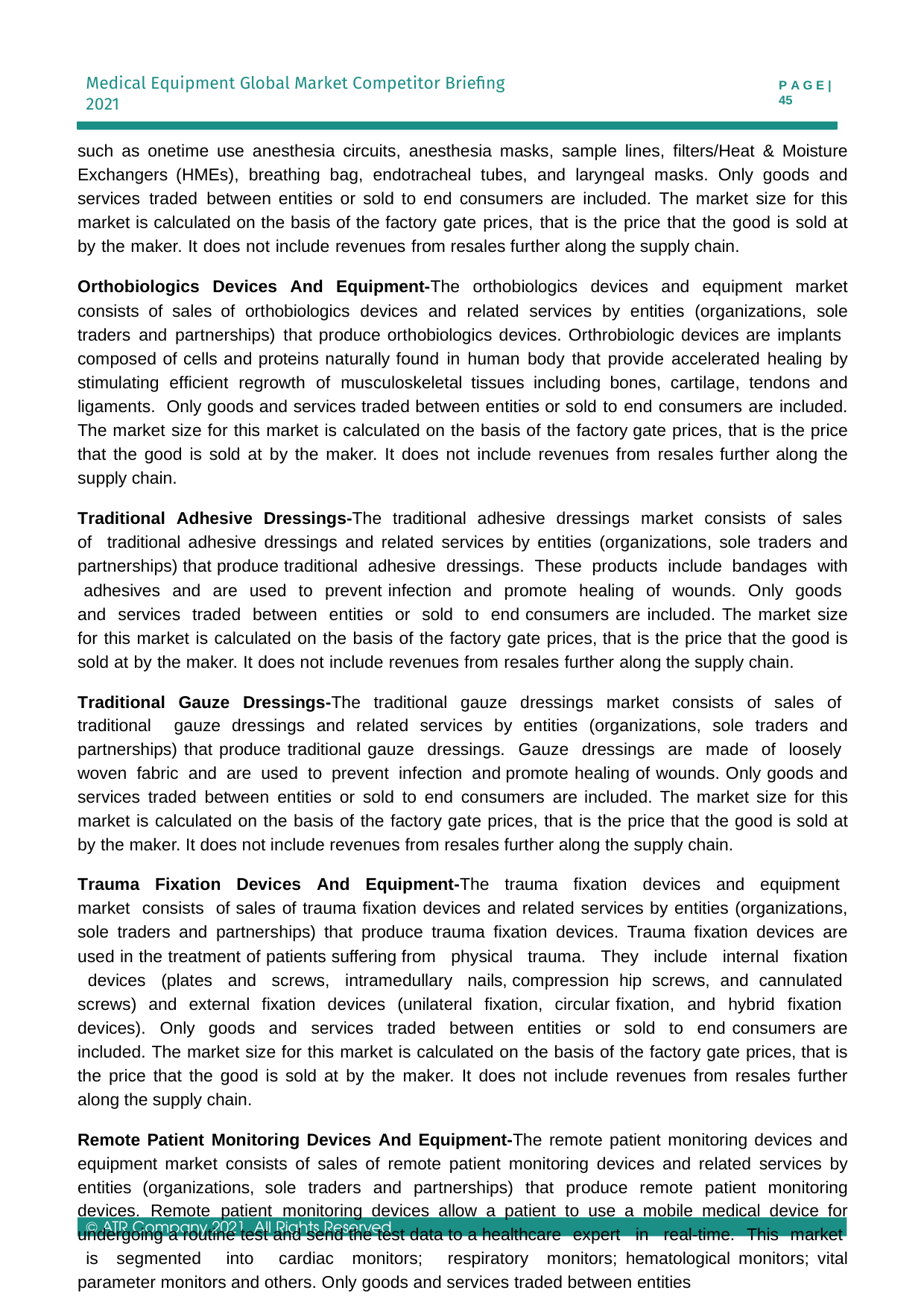

Medical Equipment Global Market Competitor Briefing 2021
P A G E | 45

such as onetime use anesthesia circuits, anesthesia masks, sample lines, filters/Heat & Moisture Exchangers (HMEs), breathing bag, endotracheal tubes, and laryngeal masks. Only goods and services traded between entities or sold to end consumers are included. The market size for this market is calculated on the basis of the factory gate prices, that is the price that the good is sold at by the maker. It does not include revenues from resales further along the supply chain.

Orthobiologics Devices And Equipment-The orthobiologics devices and equipment market consists of sales of orthobiologics devices and related services by entities (organizations, sole traders and partnerships) that produce orthobiologics devices. Orthrobiologic devices are implants  composed of cells and proteins naturally found in human body that provide accelerated healing by stimulating efficient regrowth of musculoskeletal tissues including bones, cartilage, tendons and ligaments.  Only goods and services traded between entities or sold to end consumers are included. The market size for this market is calculated on the basis of the factory gate prices, that is the price that the good is sold at by the maker. It does not include revenues from resales further along the supply chain.

Traditional  Adhesive  Dressings-The  traditional  adhesive  dressings  market  consists  of  sales  of  traditional adhesive dressings and related services by entities (organizations, sole traders and partnerships) that produce traditional  adhesive  dressings.  These  products  include  bandages  with  adhesives  and  are  used  to  prevent infection  and  promote  healing  of  wounds.  Only  goods  and  services  traded  between  entities  or  sold  to  end consumers are included. The market size for this market is calculated on the basis of the factory gate prices, that is the price that the good is sold at by the maker. It does not include revenues from resales further along the supply chain.

Traditional  Gauze  Dressings-The  traditional  gauze  dressings  market  consists  of  sales  of  traditional  gauze dressings and related services by entities (organizations, sole traders and partnerships) that produce traditional gauze  dressings.  Gauze  dressings  are  made  of  loosely  woven  fabric  and  are  used  to  prevent  infection  and promote healing of wounds. Only goods and services traded between entities or sold to end consumers are included. The market size for this market is calculated on the basis of the factory gate prices, that is the price that the good is sold at by the maker. It does not include revenues from resales further along the supply chain.

Trauma  Fixation  Devices  And  Equipment-The  trauma  fixation  devices  and  equipment  market  consists  of sales of trauma fixation devices and related services by entities (organizations, sole traders and partnerships) that produce trauma fixation devices. Trauma fixation devices are used in the treatment of patients suffering from   physical   trauma.   They   include   internal   fixation   devices   (plates   and   screws,   intramedullary   nails, compression  hip  screws,  and  cannulated  screws)  and  external  fixation  devices  (unilateral  fixation,  circular fixation,  and  hybrid  fixation  devices).  Only  goods  and  services  traded  between  entities  or  sold  to  end consumers are included. The market size for this market is calculated on the basis of the factory gate prices, that is the price that the good is sold at by the maker. It does not include revenues from resales further along the supply chain.

Remote Patient Monitoring Devices And Equipment-The remote patient monitoring devices and equipment market consists of sales of remote patient monitoring devices and related services by entities (organizations, sole traders and partnerships) that produce remote patient monitoring devices. Remote patient monitoring devices allow a patient to use a mobile medical device for undergoing a routine test and send the test data to a healthcare  expert   in   real-time.  This  market   is  segmented   into   cardiac  monitors;   respiratory  monitors; hematological monitors; vital parameter monitors and others. Only goods and services traded between entities
© ATR Company 2021, All Rights Reserved